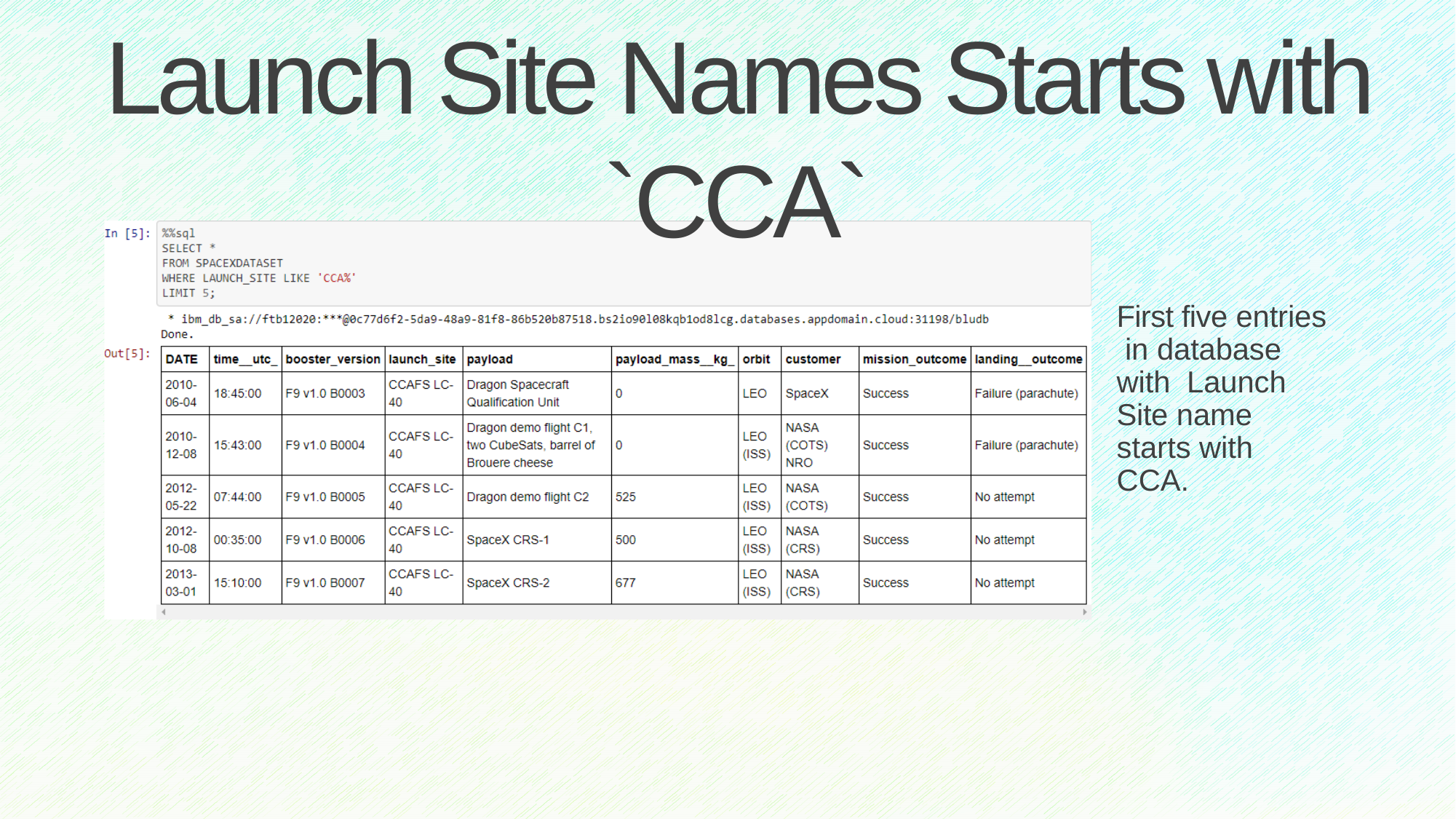

Launch Site Names Starts with `CCA`

First five entries  in database with  Launch Site name  starts with  CCA.